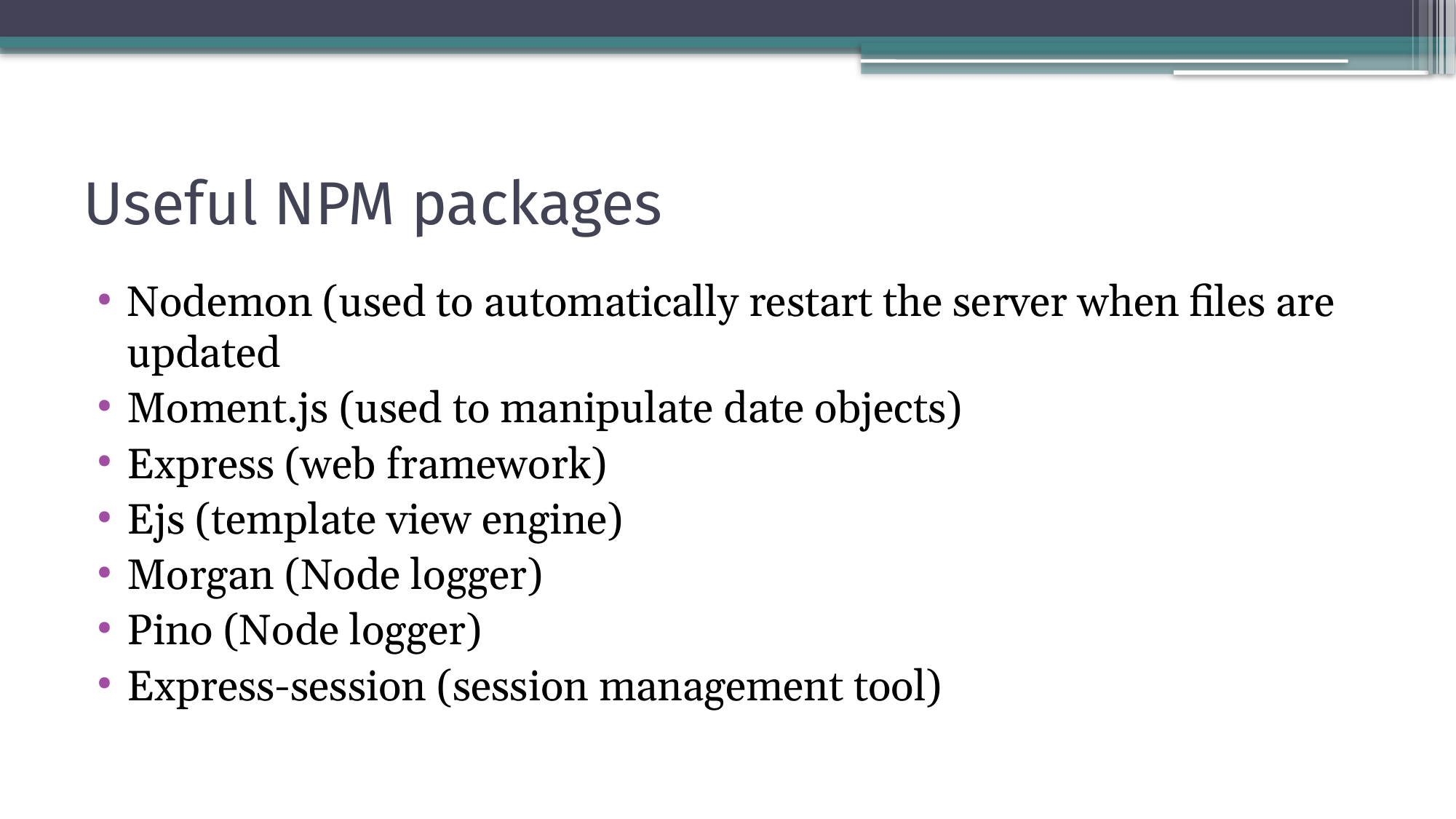

# Useful NPM packages
Nodemon (used to automatically restart the server when files are updated
Moment.js (used to manipulate date objects)
Express (web framework)
Ejs (template view engine)
Morgan (Node logger)
Pino (Node logger)
Express-session (session management tool)